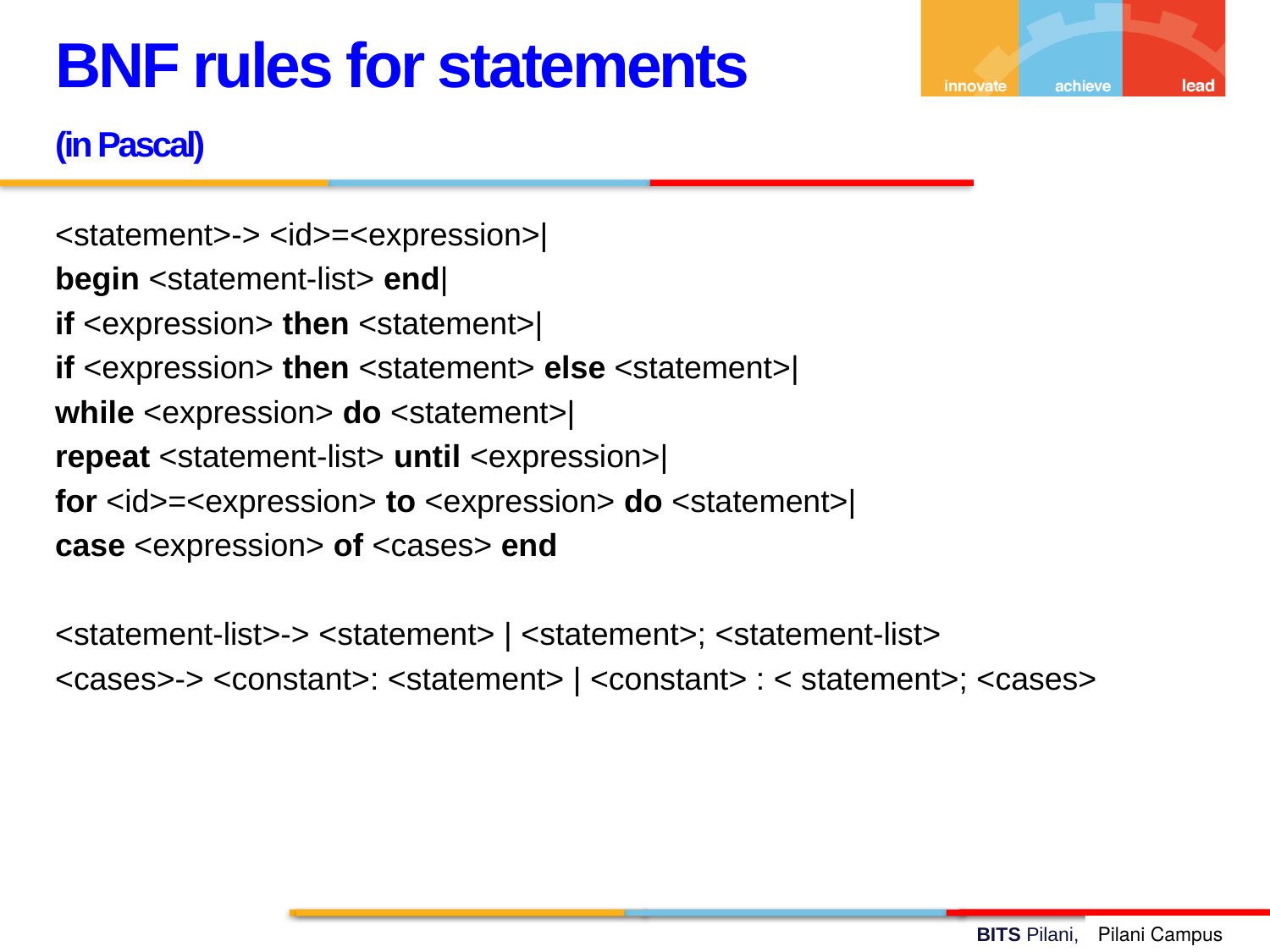

BNF rules for statements
(in Pascal)
<statement>-> <id>=<expression>|
begin <statement-list> end|
if <expression> then <statement>|
if <expression> then <statement> else <statement>|
while <expression> do <statement>|
repeat <statement-list> until <expression>|
for <id>=<expression> to <expression> do <statement>|
case <expression> of <cases> end

<statement-list>-> <statement> | <statement>; <statement-list>
<cases>-> <constant>: <statement> | <constant> : < statement>; <cases>

Pilani Campus